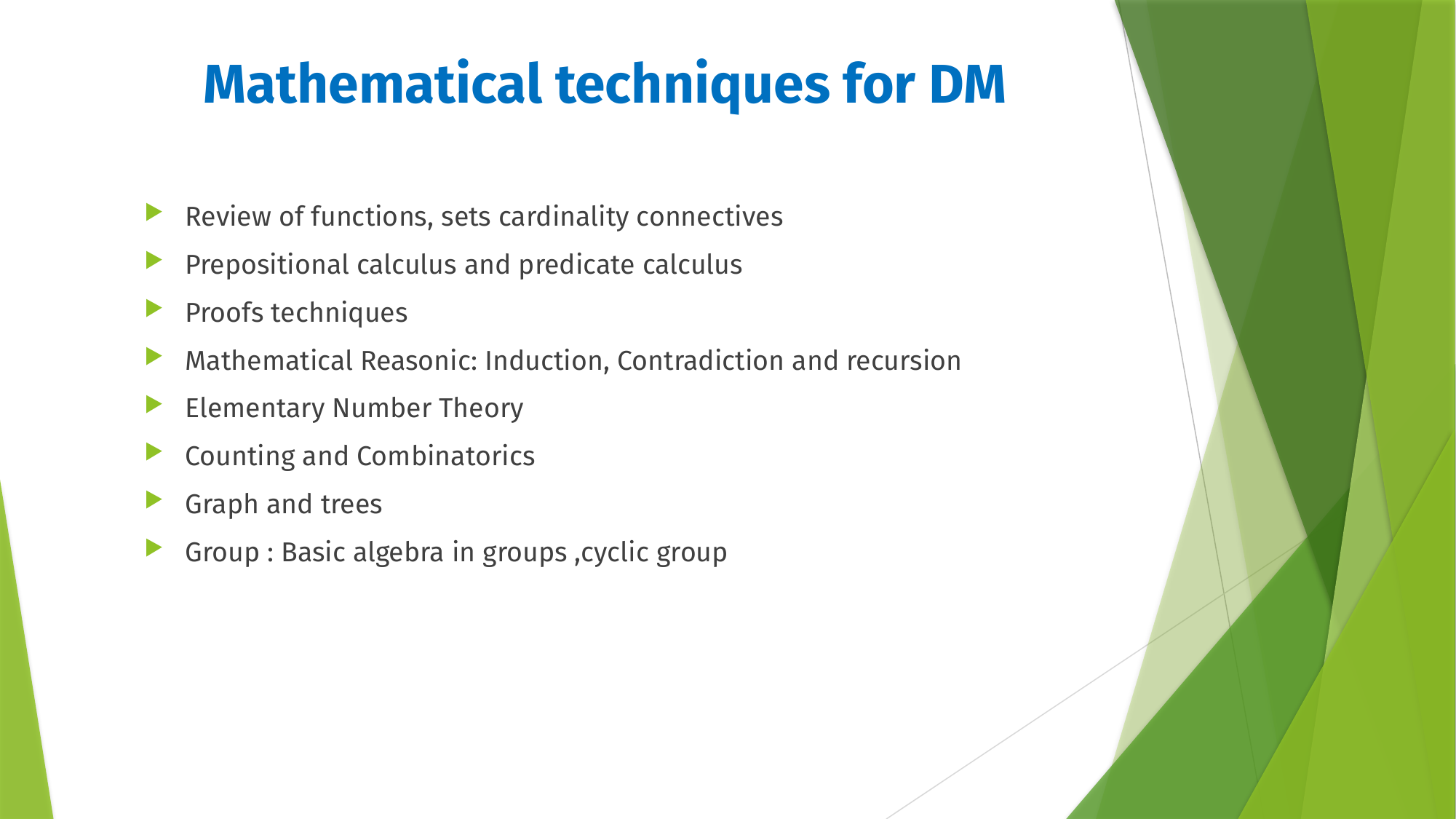

# Mathematical techniques for DM
Review of functions, sets cardinality connectives
Prepositional calculus and predicate calculus
Proofs techniques
Mathematical Reasonic: Induction, Contradiction and recursion
Elementary Number Theory
Counting and Combinatorics
Graph and trees
Group : Basic algebra in groups ,cyclic group